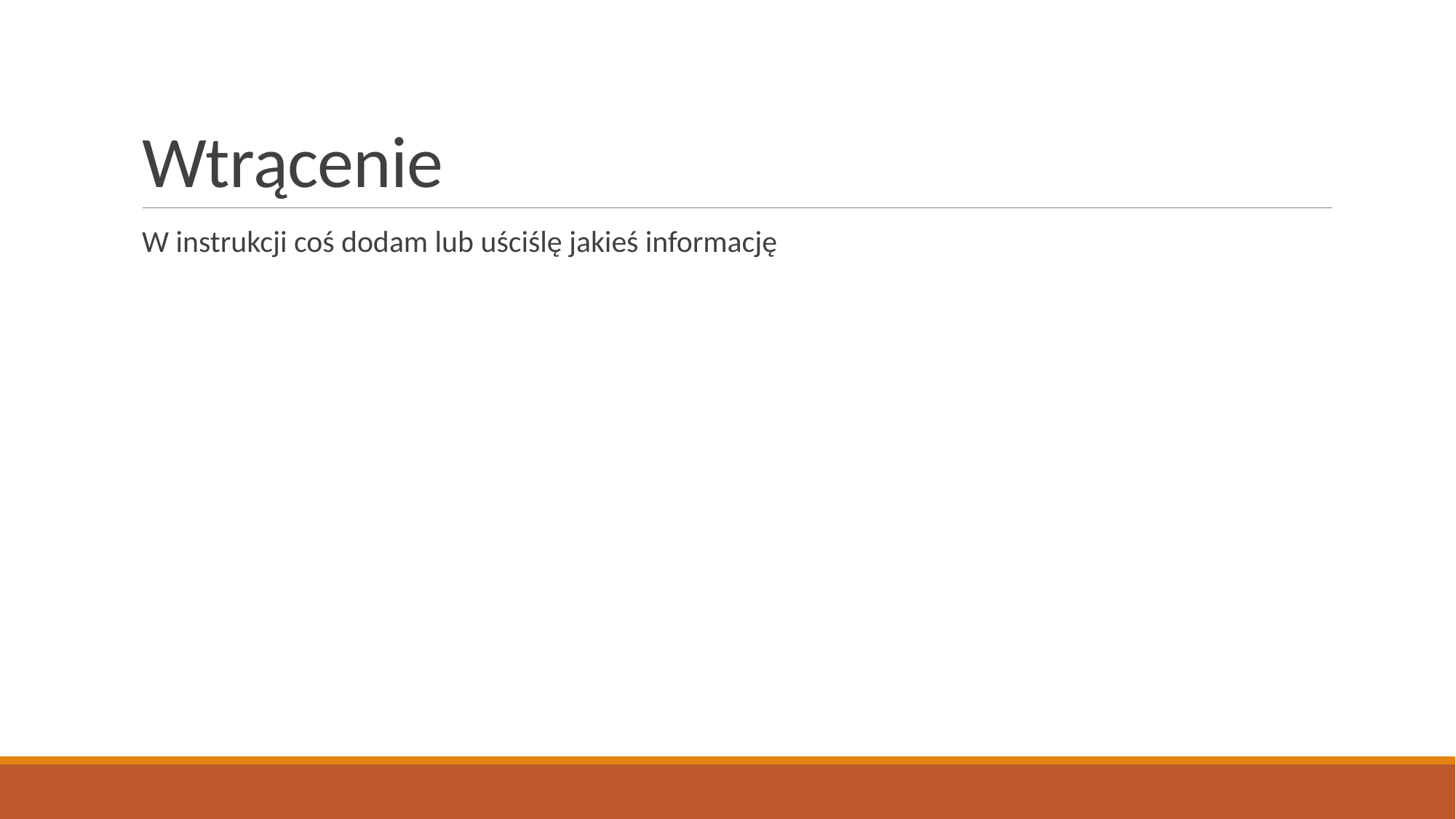

# Wtrącenie
W instrukcji coś dodam lub uściślę jakieś informację